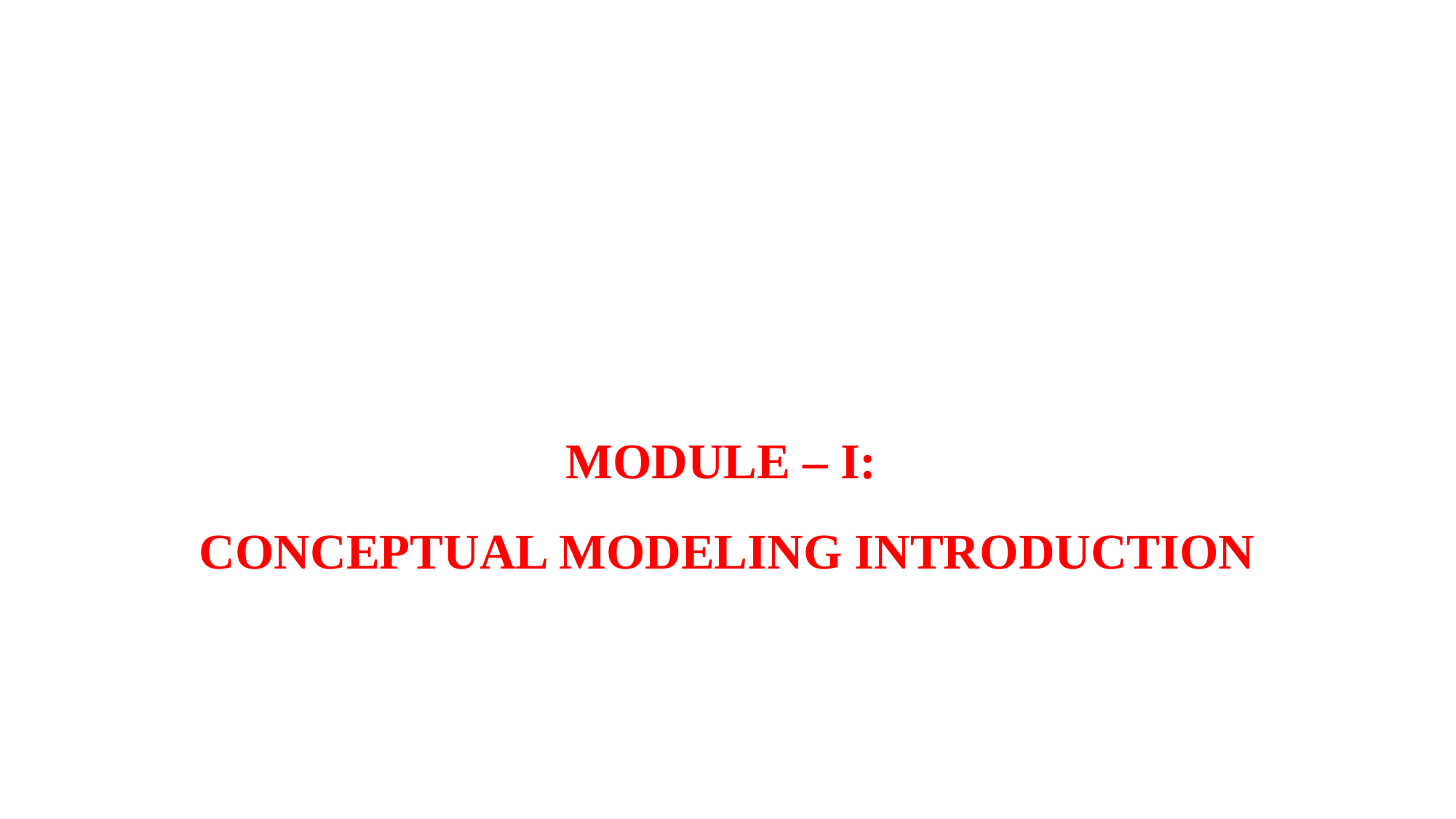

# MODULE – I: CONCEPTUAL MODELING INTRODUCTION